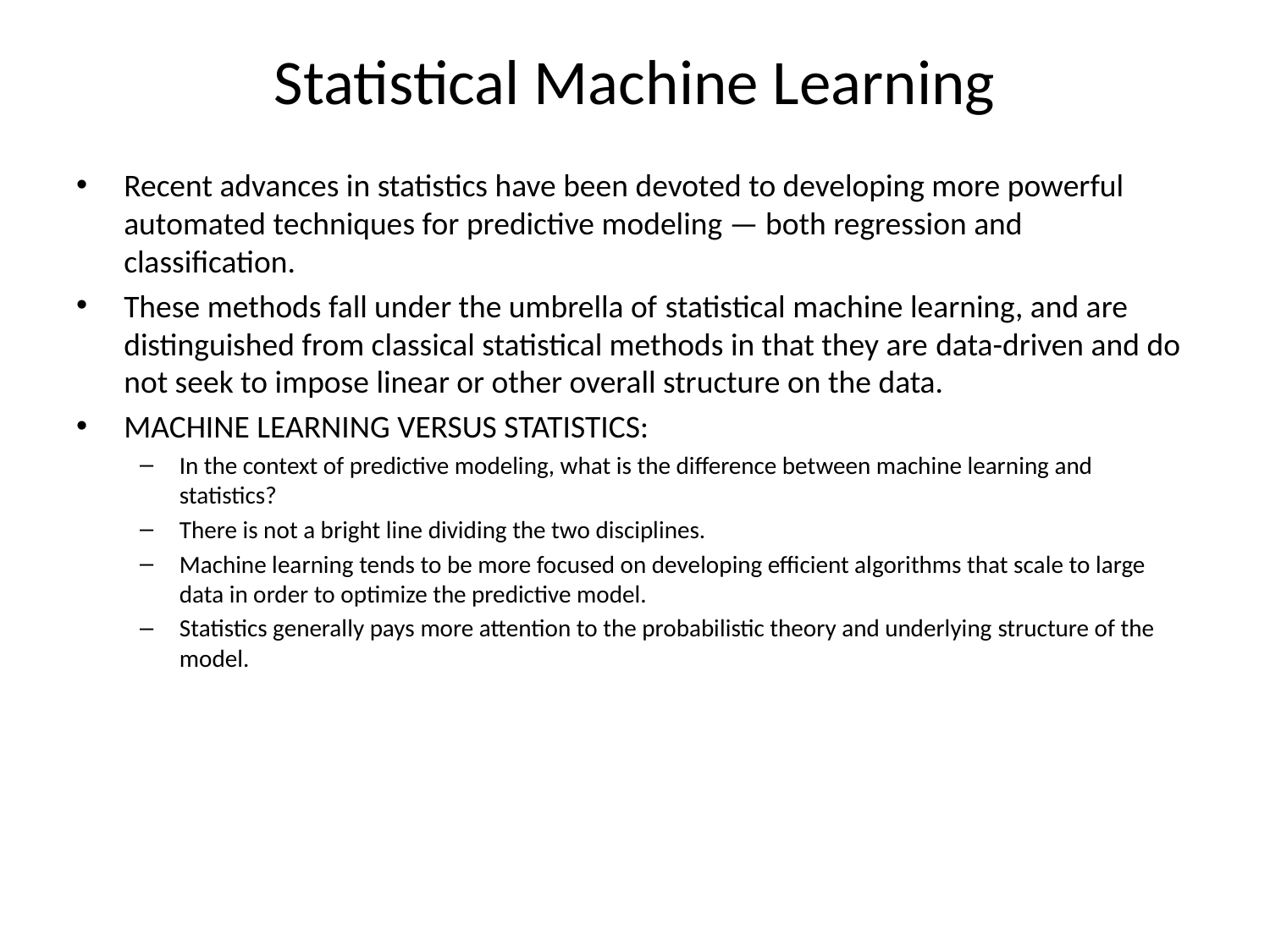

# Statistical Machine Learning
Recent advances in statistics have been devoted to developing more powerful automated techniques for predictive modeling — both regression and classification.
These methods fall under the umbrella of statistical machine learning, and are distinguished from classical statistical methods in that they are data-driven and do not seek to impose linear or other overall structure on the data.
MACHINE LEARNING VERSUS STATISTICS:
In the context of predictive modeling, what is the difference between machine learning and statistics?
There is not a bright line dividing the two disciplines.
Machine learning tends to be more focused on developing efficient algorithms that scale to large data in order to optimize the predictive model.
Statistics generally pays more attention to the probabilistic theory and underlying structure of the model.